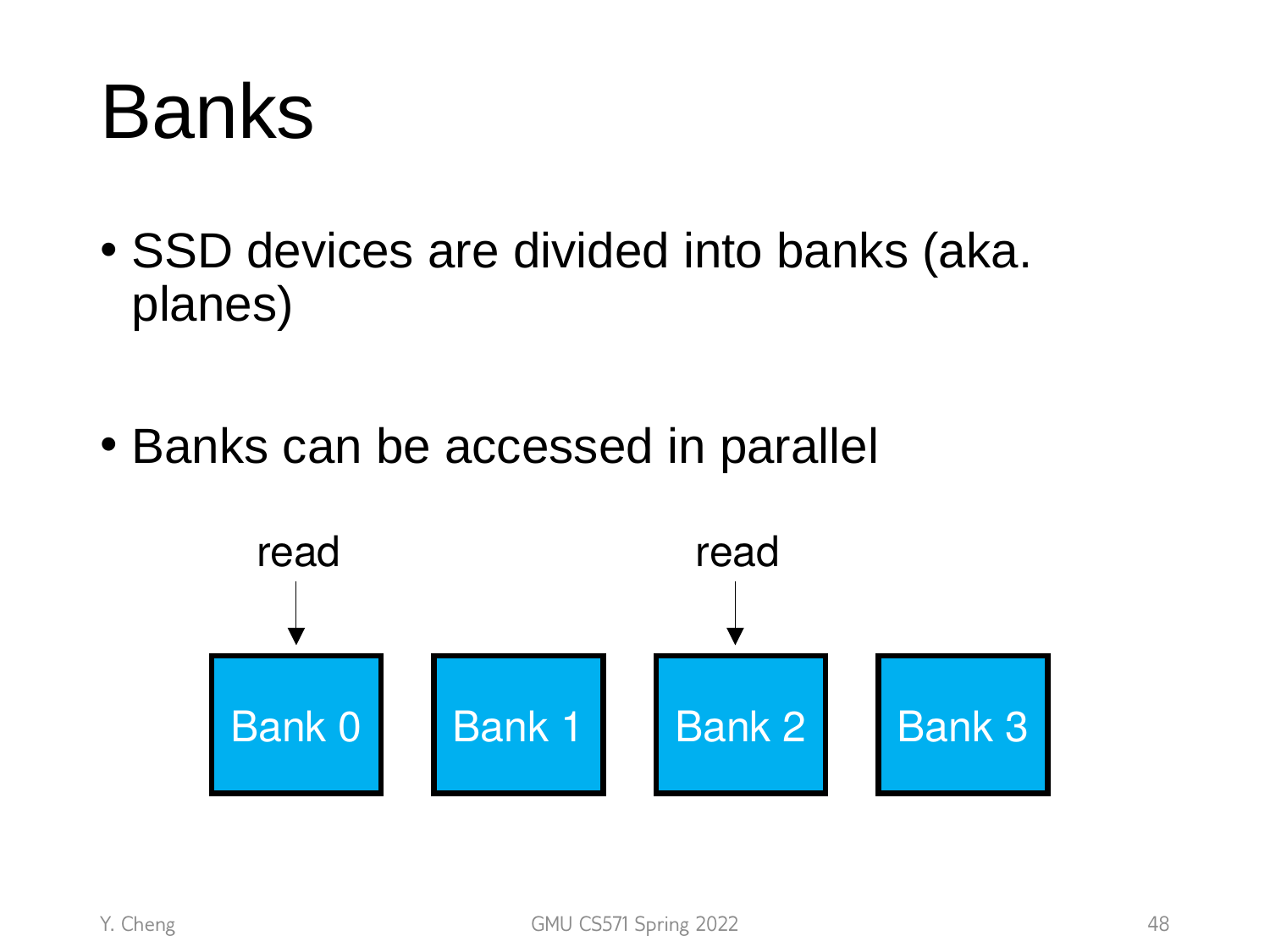

# Banks
SSD devices are divided into banks (aka. planes)

Banks can be accessed in parallel
read
read
Bank 0
Bank 1
Bank 2
Bank 3
Y. Cheng
GMU CS571 Spring 2022
48